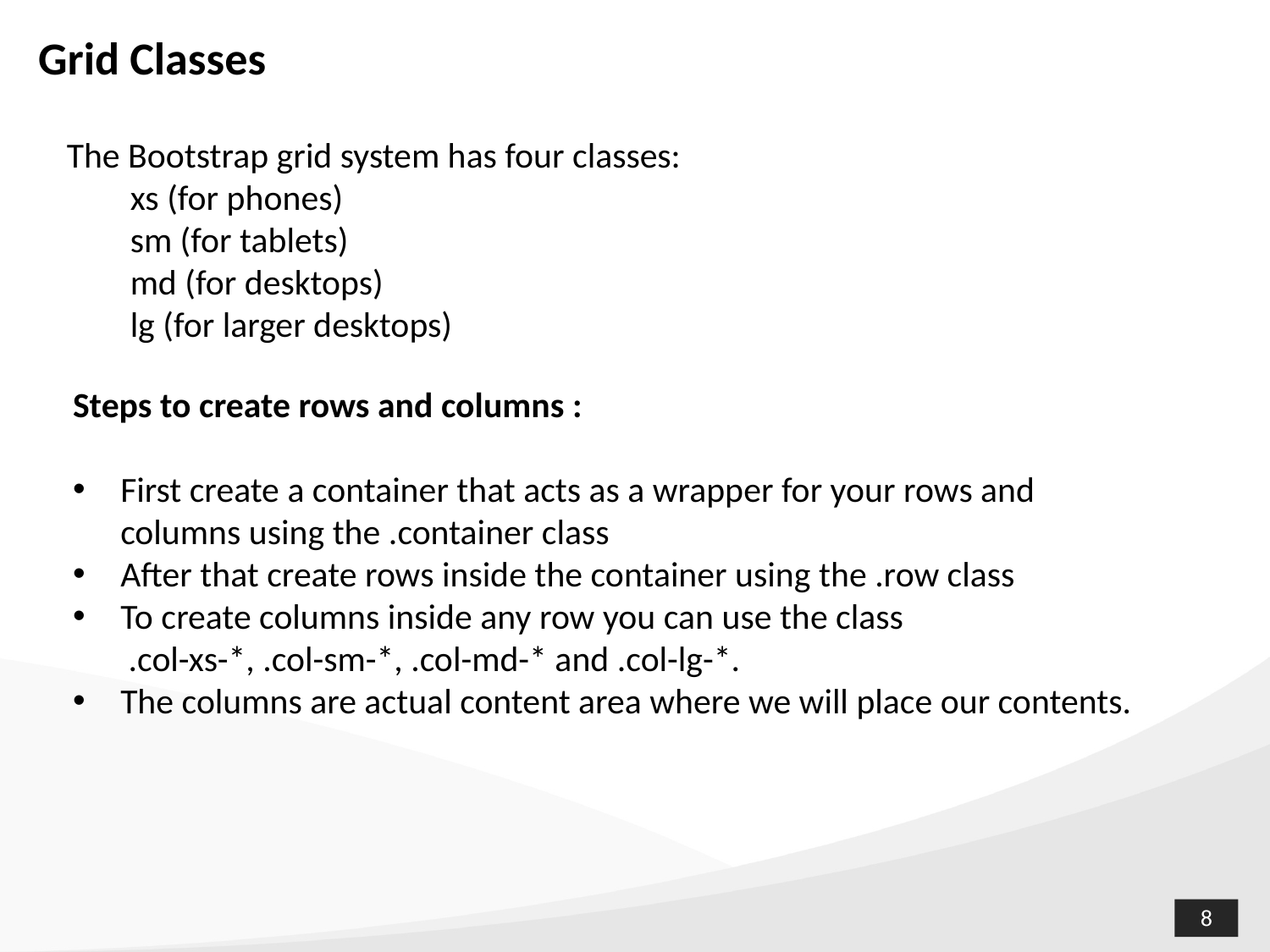

# Grid Classes
The Bootstrap grid system has four classes:
xs (for phones)
sm (for tablets)
md (for desktops)
lg (for larger desktops)
Steps to create rows and columns :

First create a container that acts as a wrapper for your rows and
columns using the .container class
After that create rows inside the container using the .row class
To create columns inside any row you can use the class
 .col-xs-*, .col-sm-*, .col-md-* and .col-lg-*.
The columns are actual content area where we will place our contents.